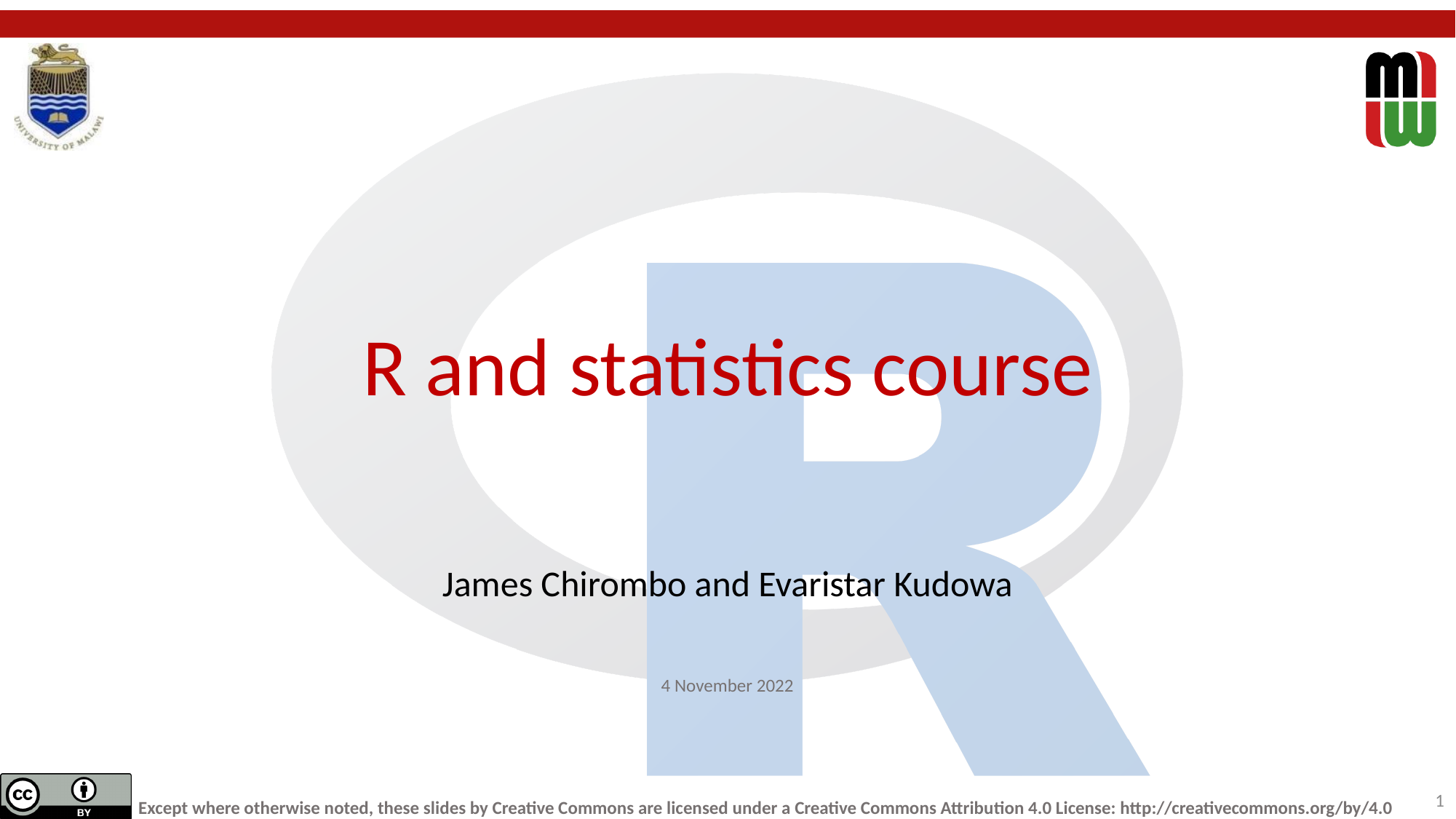

# R and statistics course
James Chirombo and Evaristar Kudowa
4 November 2022
1